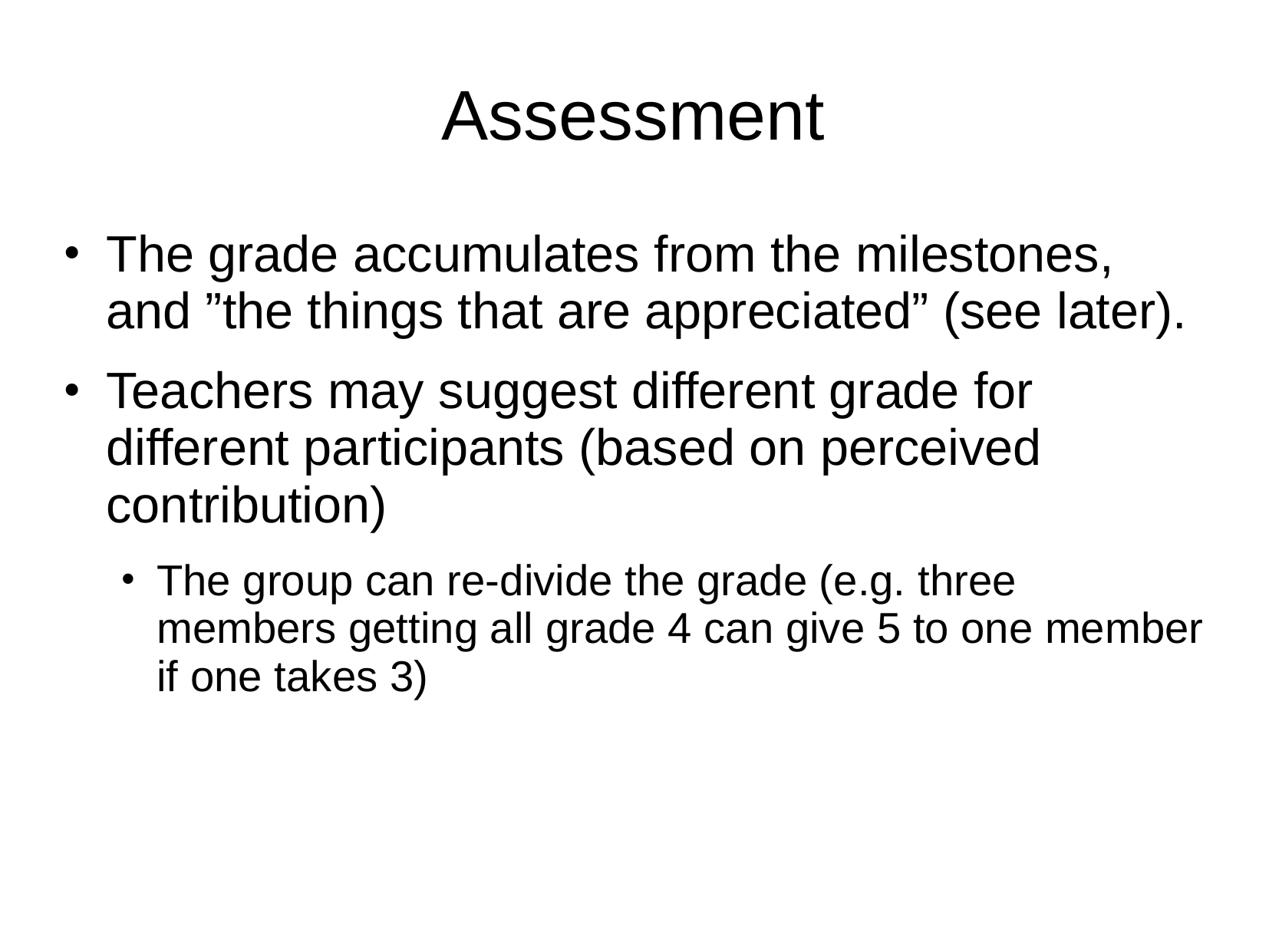

# Assessment
The grade accumulates from the milestones, and ”the things that are appreciated” (see later).
Teachers may suggest different grade for different participants (based on perceived contribution)
The group can re-divide the grade (e.g. three members getting all grade 4 can give 5 to one member if one takes 3)